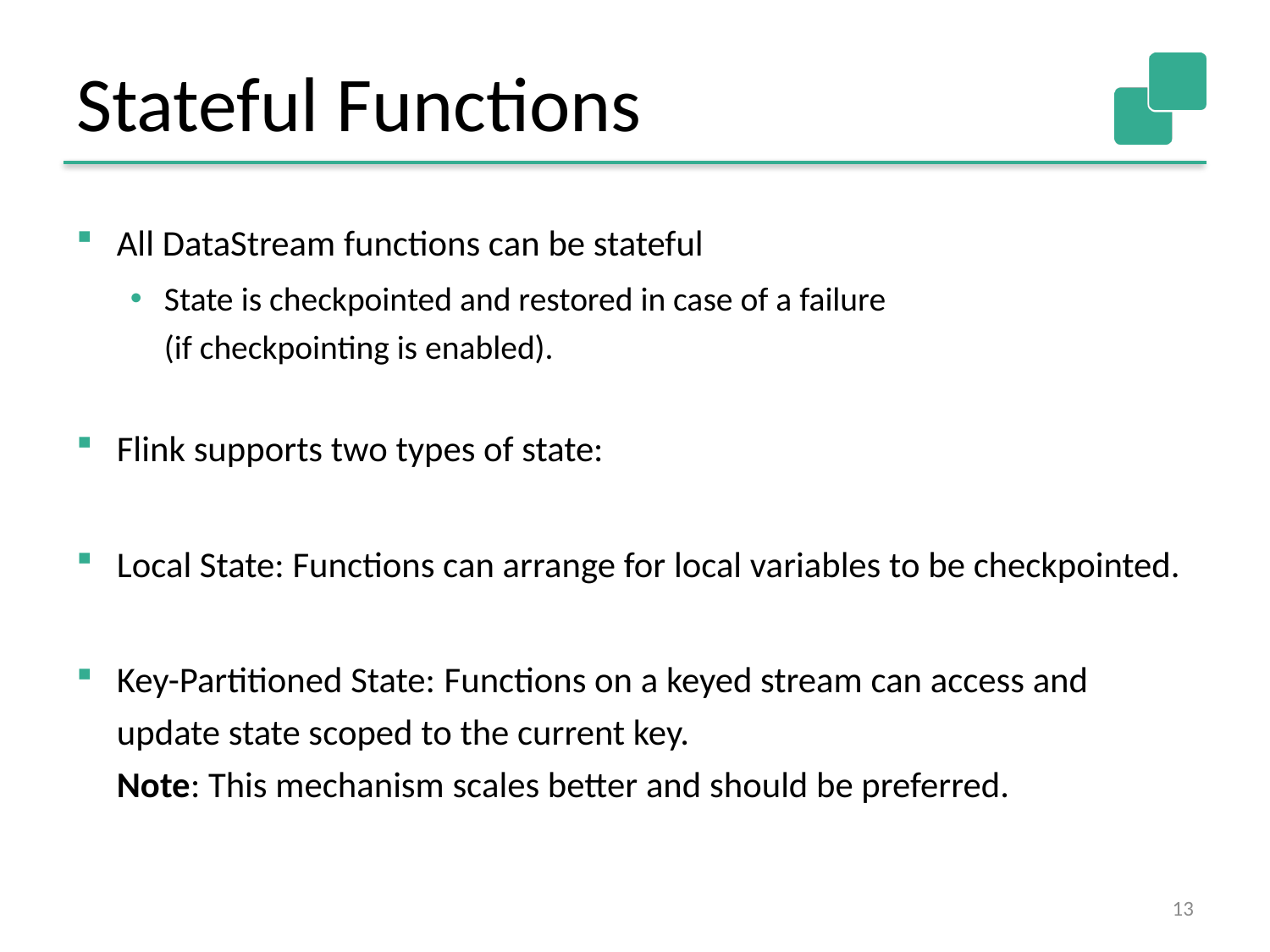

# Stateful Functions
All DataStream functions can be stateful
State is checkpointed and restored in case of a failure
(if checkpointing is enabled).

Flink supports two types of state:

Local State: Functions can arrange for local variables to be checkpointed.

Key-Partitioned State: Functions on a keyed stream can access and update state scoped to the current key.
Note: This mechanism scales better and should be preferred.
13